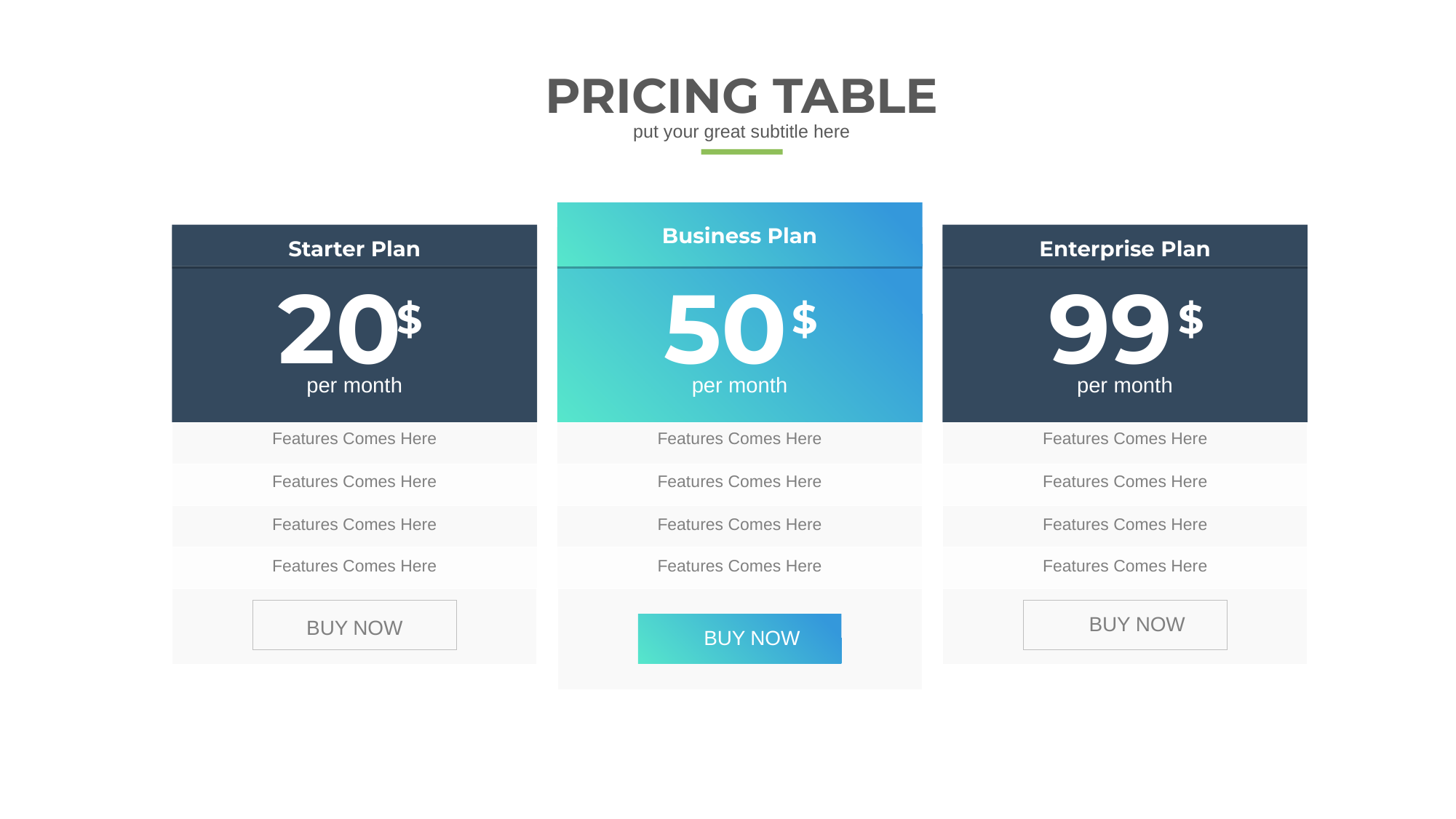

PRICING TABLE
put your great subtitle here

Business Plan

Starter Plan
Enterprise Plan

20
$
50
$
99
$

per month
per month
per month
Features Comes Here
Features Comes Here
Features Comes Here

Features Comes Here
Features Comes Here
Features Comes Here

Features Comes Here
Features Comes Here
Features Comes Here

Features Comes Here
Features Comes Here
Features Comes Here

BUY NOW
BUY NOW

BUY NOW